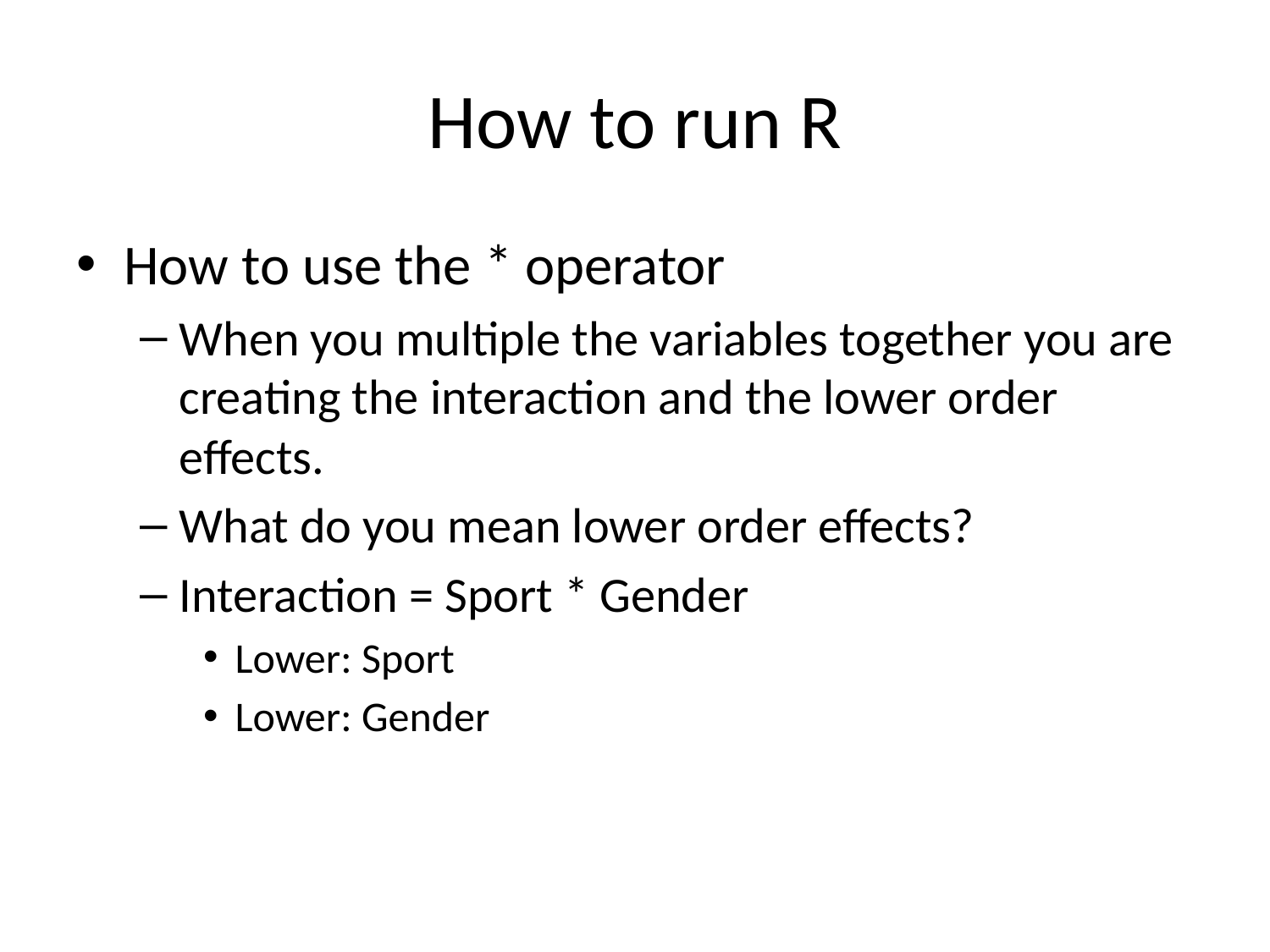

# How to run R
How to use the * operator
When you multiple the variables together you are creating the interaction and the lower order effects.
What do you mean lower order effects?
Interaction = Sport * Gender
Lower: Sport
Lower: Gender